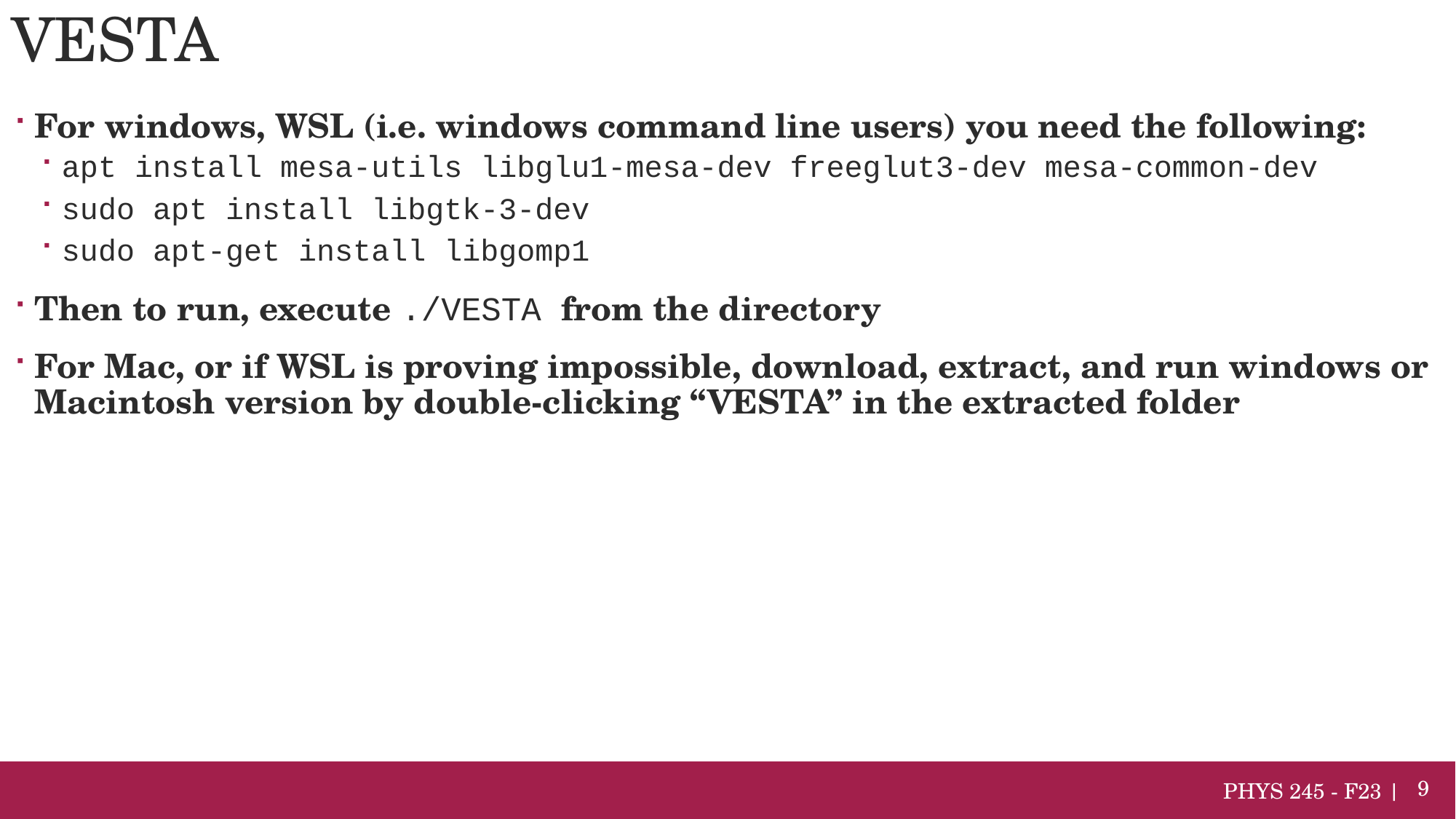

# VESTA
For windows, WSL (i.e. windows command line users) you need the following:
apt install mesa-utils libglu1-mesa-dev freeglut3-dev mesa-common-dev
sudo apt install libgtk-3-dev
sudo apt-get install libgomp1
Then to run, execute ./VESTA from the directory
For Mac, or if WSL is proving impossible, download, extract, and run windows or Macintosh version by double-clicking “VESTA” in the extracted folder

PHYS 245 - F23 |
9